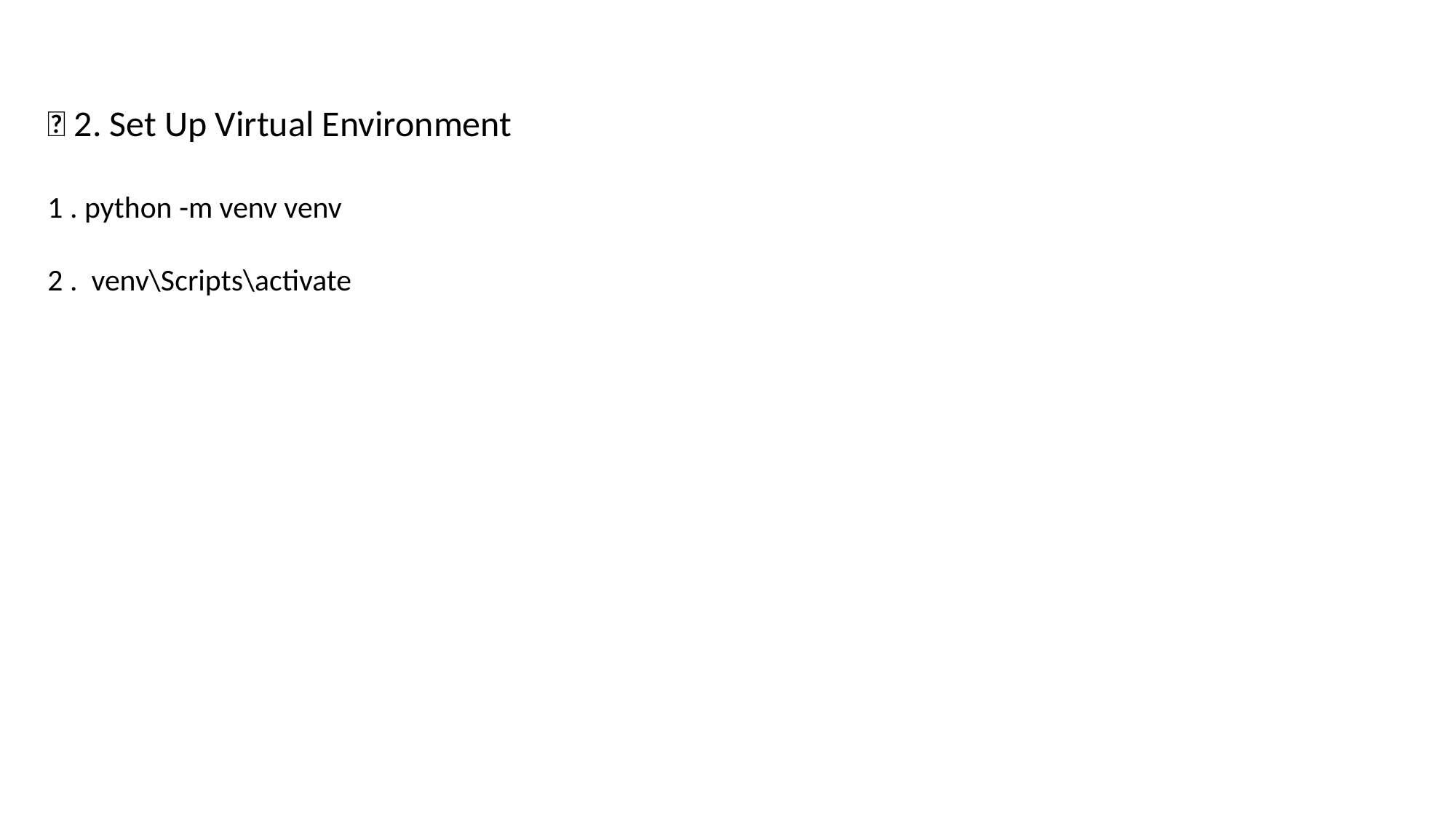

🧱 2. Set Up Virtual Environment

1 . python -m venv venv

2 .  venv\Scripts\activate